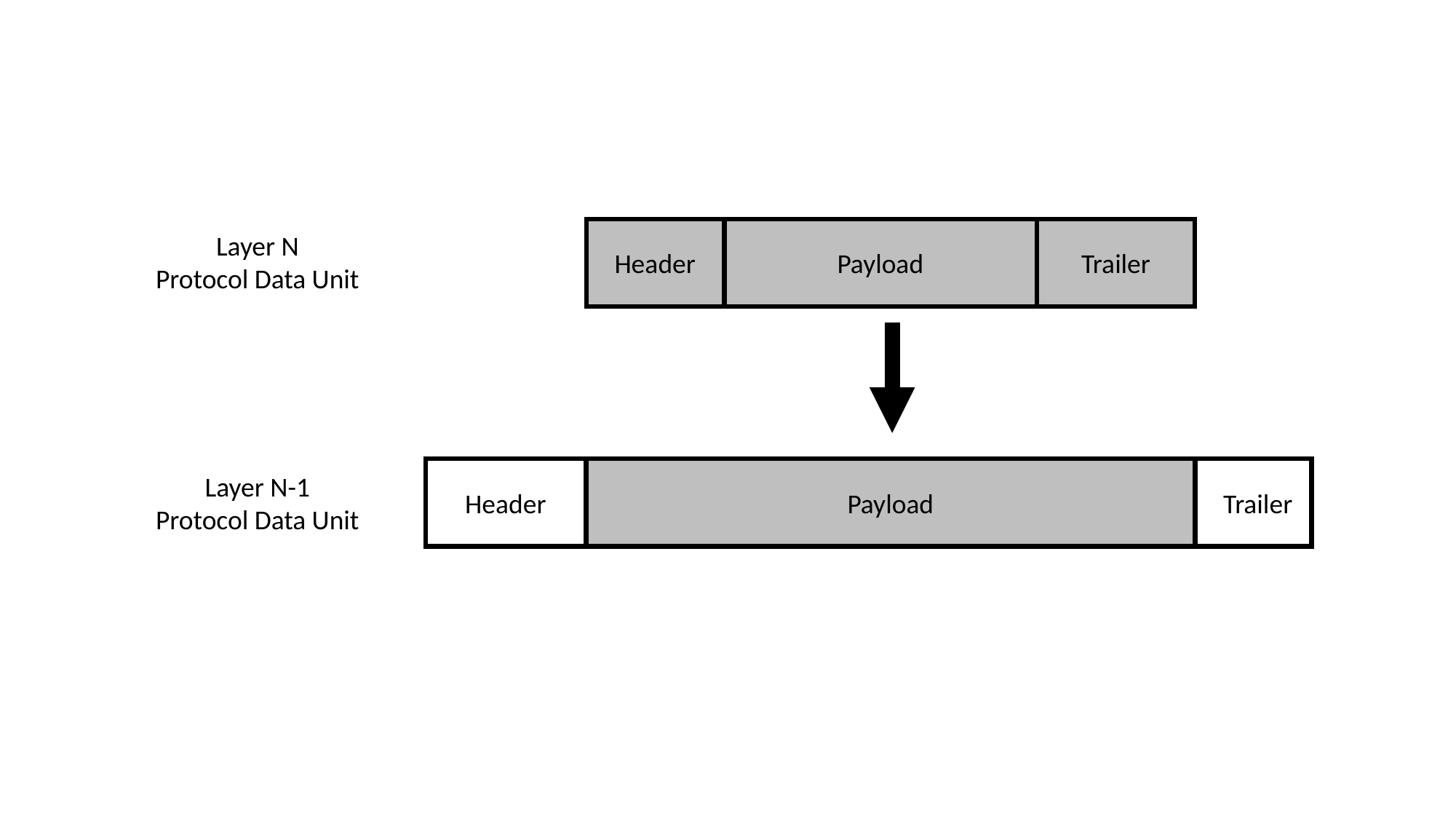

Layer N
Protocol Data Unit
Header
Payload
Trailer
Payload

Layer N-1
Protocol Data Unit
Header
Trailer